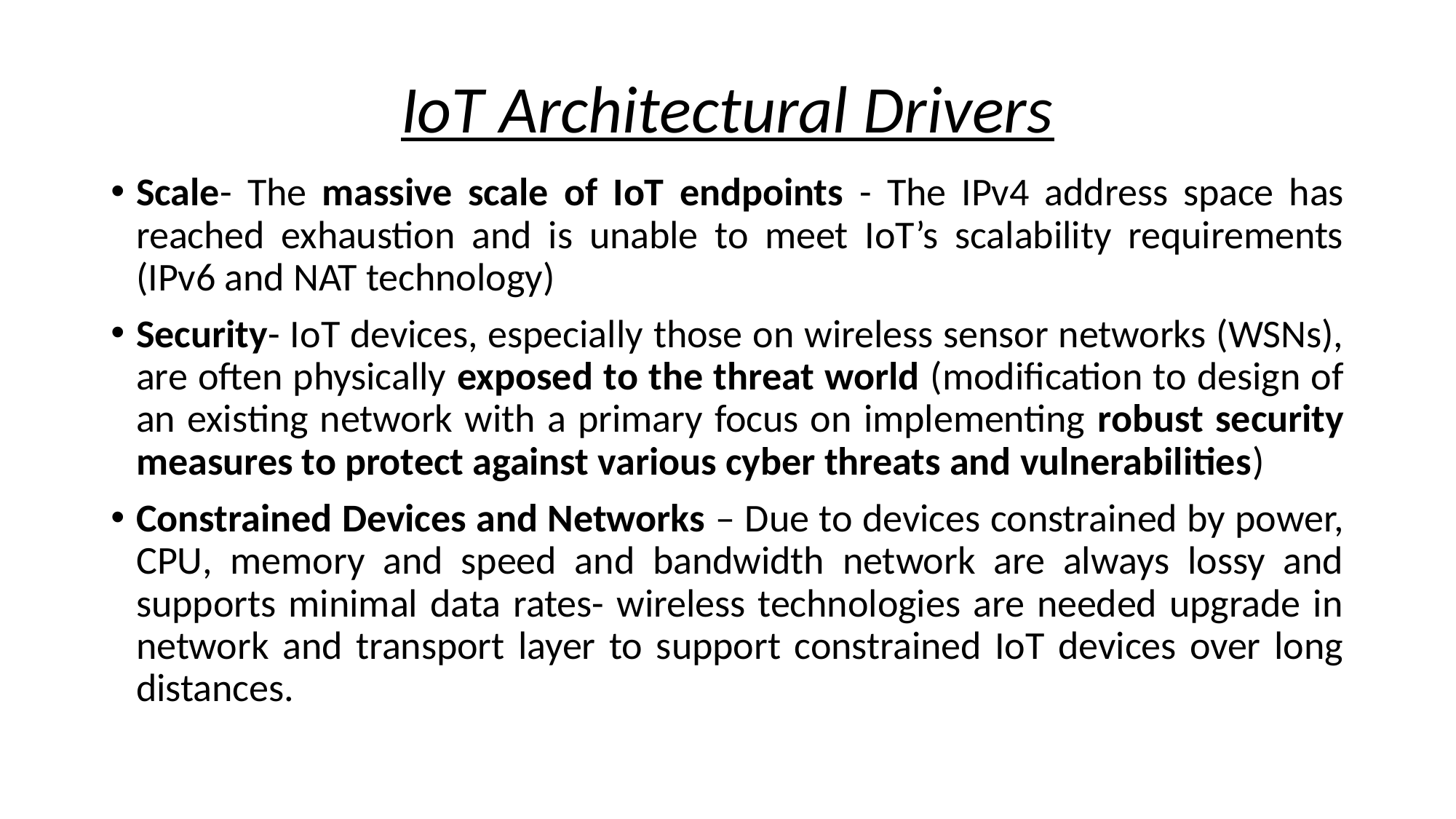

# IoT Architectural Drivers
Scale- The massive scale of IoT endpoints - The IPv4 address space has reached exhaustion and is unable to meet IoT’s scalability requirements (IPv6 and NAT technology)
Security- IoT devices, especially those on wireless sensor networks (WSNs), are often physically exposed to the threat world (modification to design of an existing network with a primary focus on implementing robust security measures to protect against various cyber threats and vulnerabilities)
Constrained Devices and Networks – Due to devices constrained by power, CPU, memory and speed and bandwidth network are always lossy and supports minimal data rates- wireless technologies are needed upgrade in network and transport layer to support constrained IoT devices over long distances.